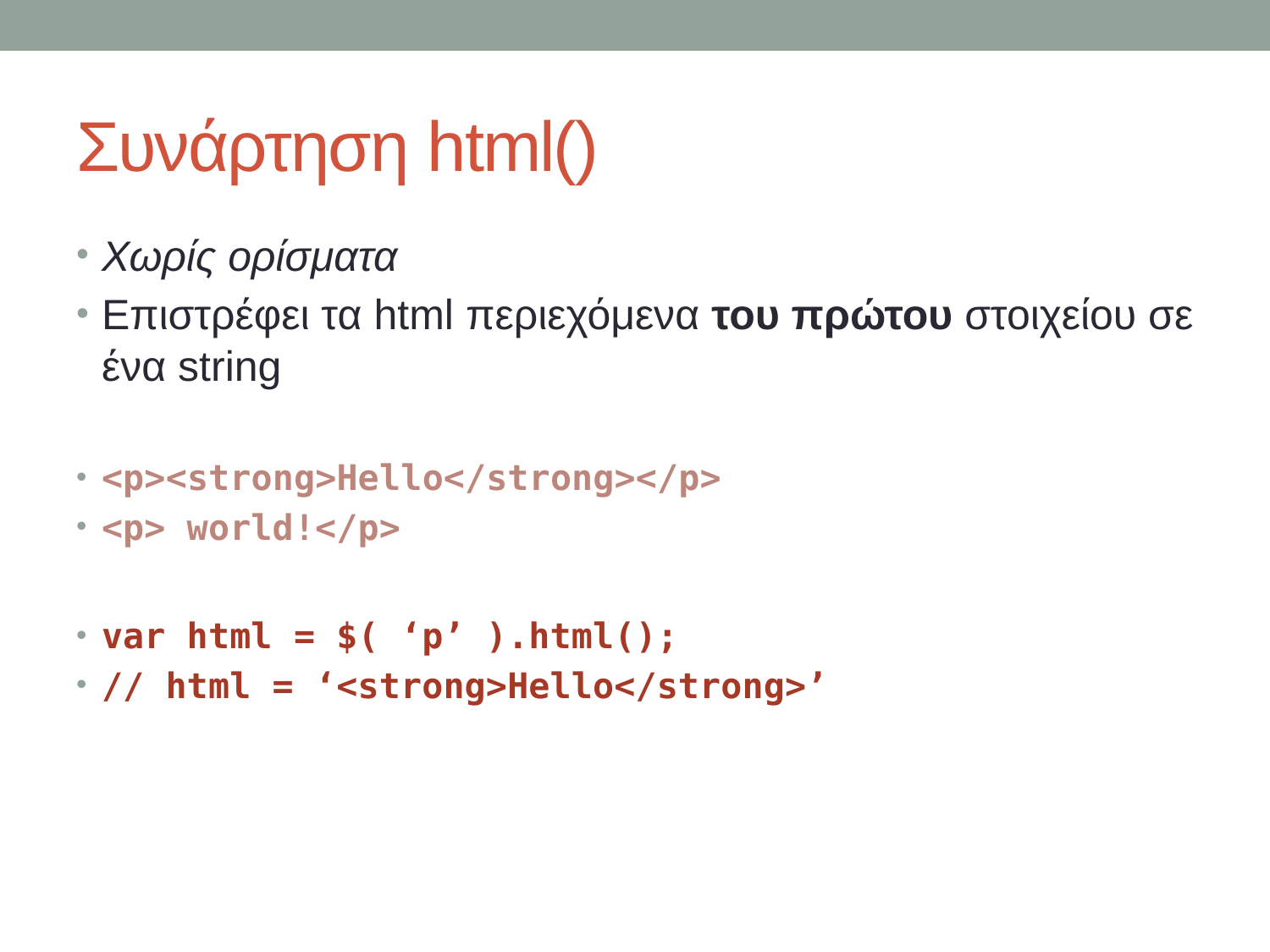

# Συνάρτηση html()
Χωρίς ορίσματα
Επιστρέφει τα html περιεχόμενα του πρώτου στοιχείου σε ένα string

<p><strong>Hellο</strong></p>
<p> world!</p>

var html = $( ‘p’ ).html();
// html = ‘<strong>Hello</strong>’